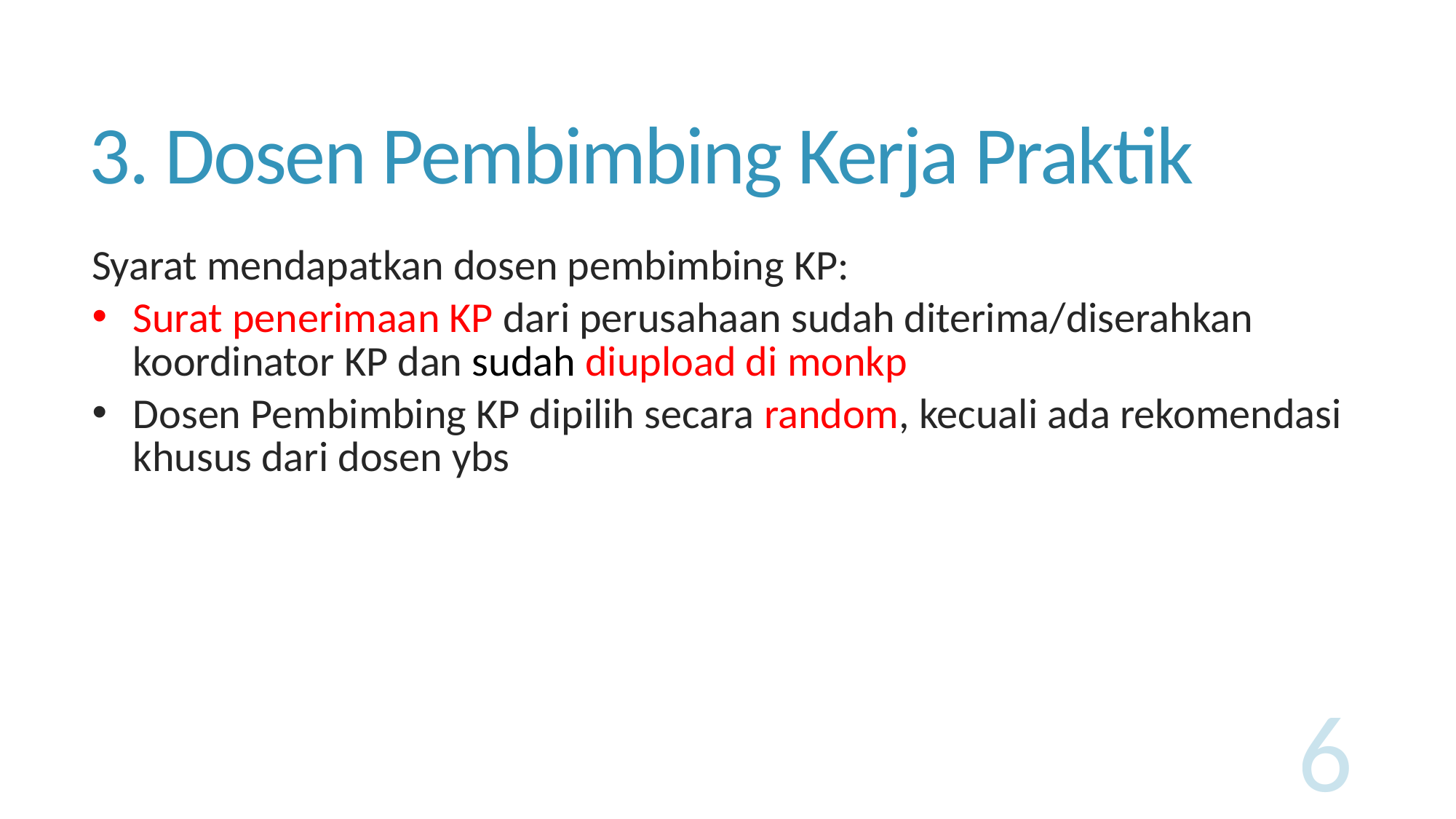

# 3. Dosen Pembimbing Kerja Praktik
Syarat mendapatkan dosen pembimbing KP:
Surat penerimaan KP dari perusahaan sudah diterima/diserahkan koordinator KP dan sudah diupload di monkp
Dosen Pembimbing KP dipilih secara random, kecuali ada rekomendasi khusus dari dosen ybs

6